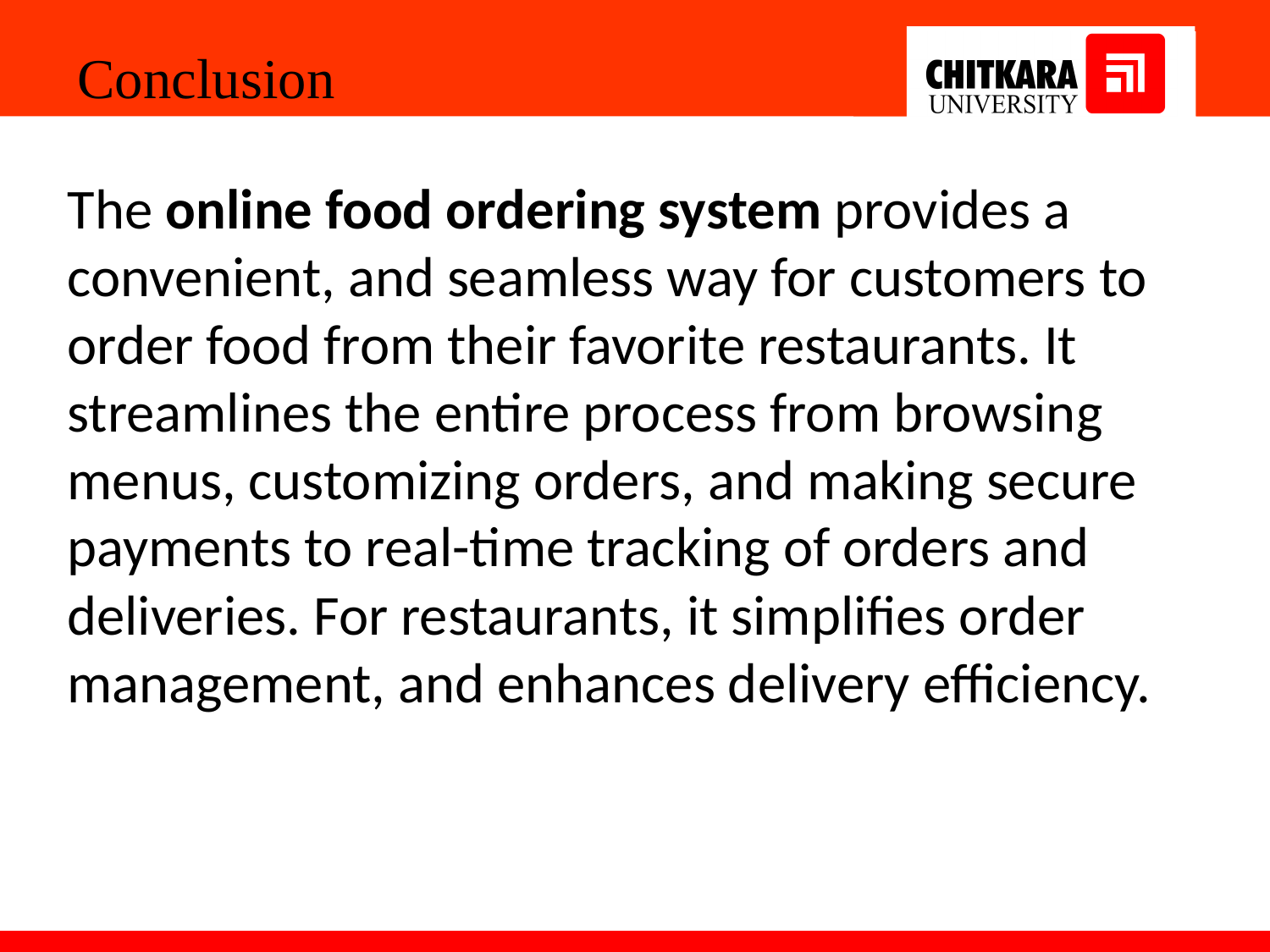

Conclusion
The online food ordering system provides a convenient, and seamless way for customers to order food from their favorite restaurants. It streamlines the entire process from browsing menus, customizing orders, and making secure payments to real-time tracking of orders and deliveries. For restaurants, it simplifies order management, and enhances delivery efficiency.